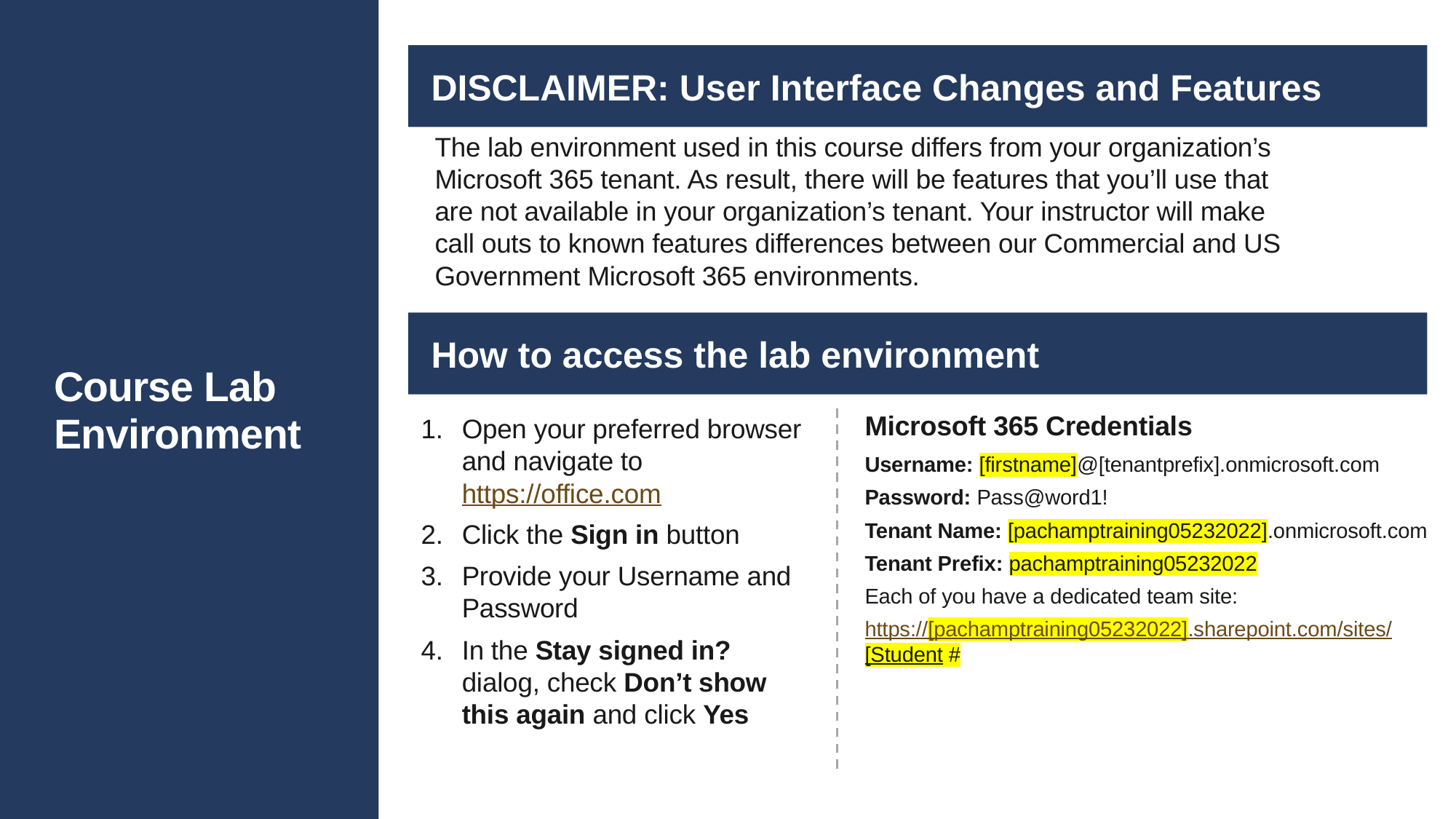

DISCLAIMER: User Interface Changes and Features
The lab environment used in this course differs from your organization’s Microsoft 365 tenant. As result, there will be features that you’ll use that are not available in your organization’s tenant. Your instructor will make call outs to known features differences between our Commercial and US Government Microsoft 365 environments.
How to access the lab environment
# Course Lab Environment
Open your preferred browser and navigate to https://office.com
Click the Sign in button
Provide your Username and Password
In the Stay signed in? dialog, check Don’t show this again and click Yes

Microsoft 365 Credentials
Username: [firstname]@[tenantprefix].onmicrosoft.com
Password: Pass@word1!
Tenant Name: [pachamptraining05232022].onmicrosoft.com
Tenant Prefix: pachamptraining05232022
Each of you have a dedicated team site:
https://[pachamptraining05232022].sharepoint.com/sites/[Student #